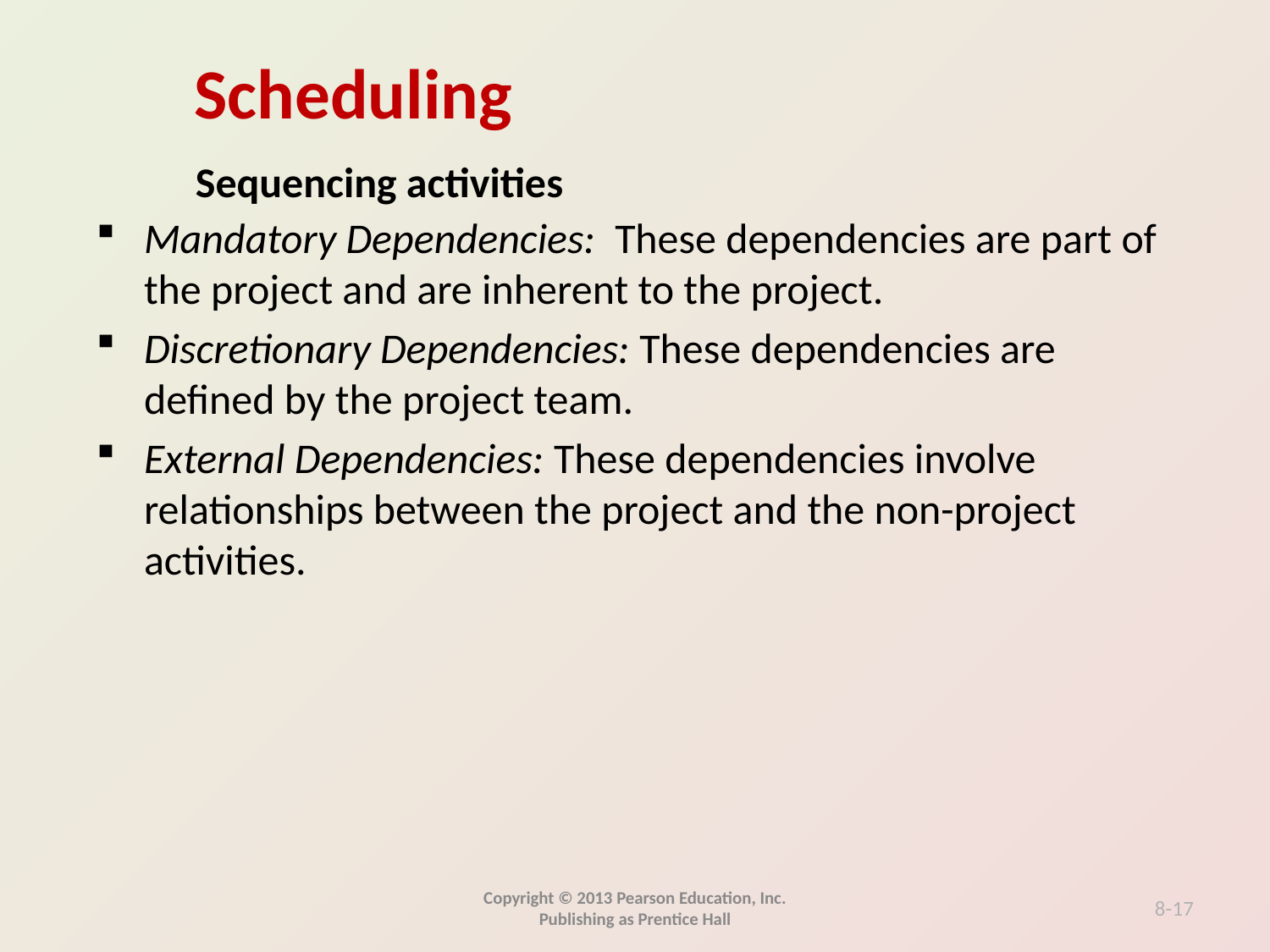

Sequencing activities
Mandatory Dependencies:  These dependencies are part of the project and are inherent to the project.
Discretionary Dependencies: These dependencies are defined by the project team.
External Dependencies: These dependencies involve relationships between the project and the non-project activities.

Copyright © 2013 Pearson Education, Inc. Publishing as Prentice Hall
8-17